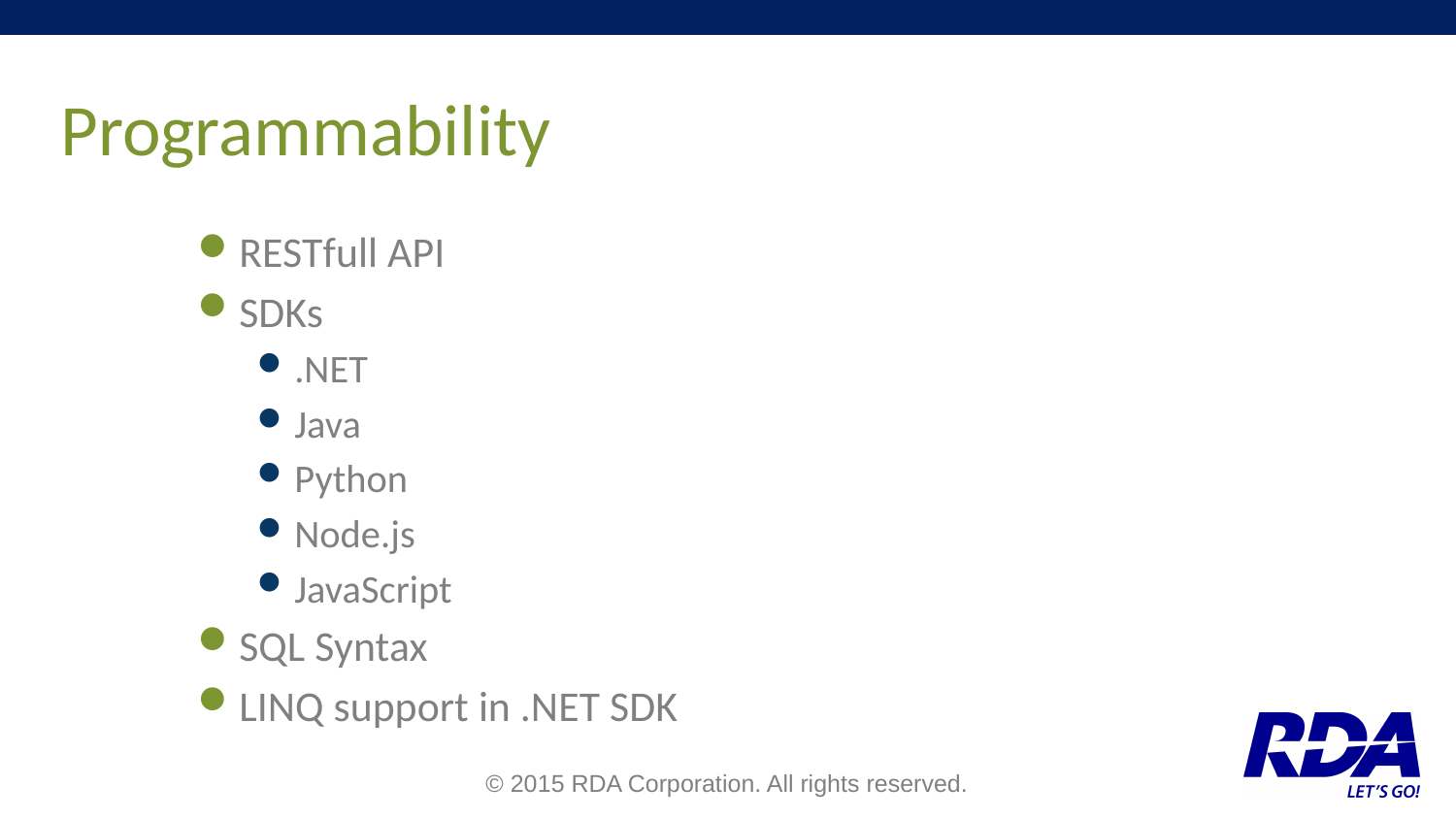

# Programmability
RESTfull API
SDKs
.NET
Java
Python
Node.js
JavaScript
SQL Syntax
LINQ support in .NET SDK